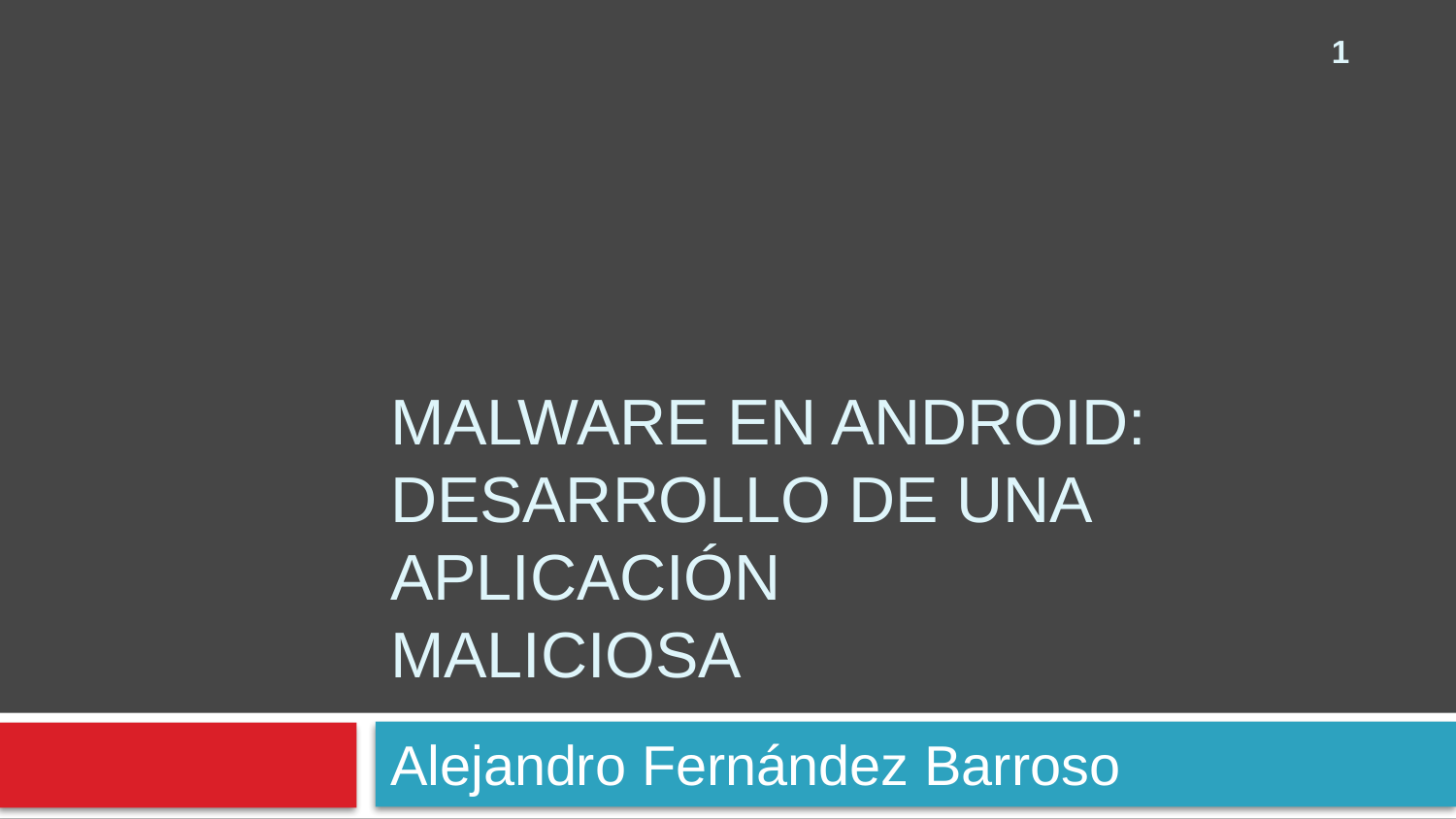

1
# MALWARE EN ANDROID: DESARROLLO DE UNA Aplicación MALICIOSA
Alejandro Fernández Barroso